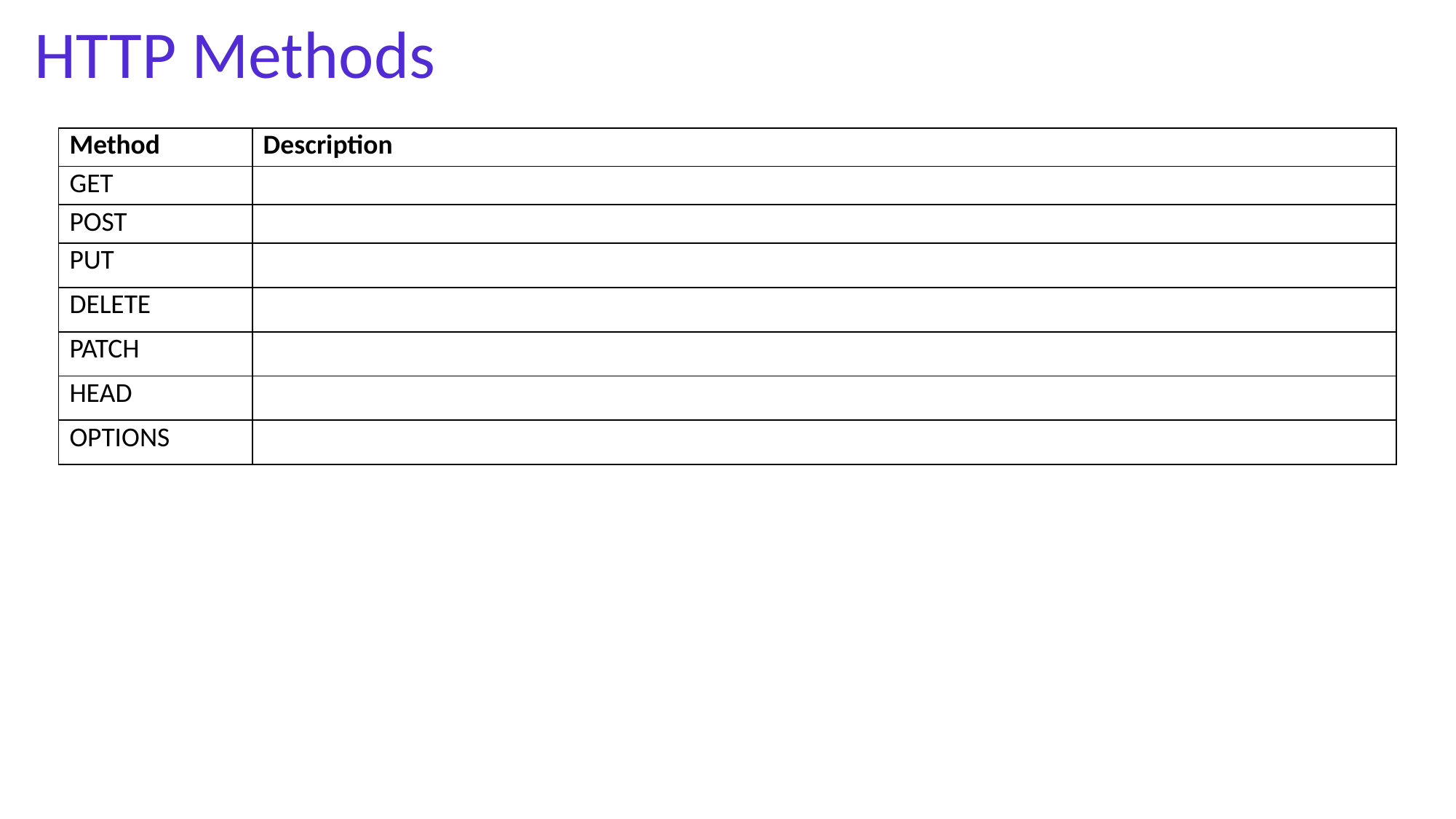

HTTP Methods
| Method | Description |
| --- | --- |
| GET |  |
| POST |  |
| PUT |  |
| DELETE |  |
| PATCH |  |
| HEAD |  |
| OPTIONS |  |